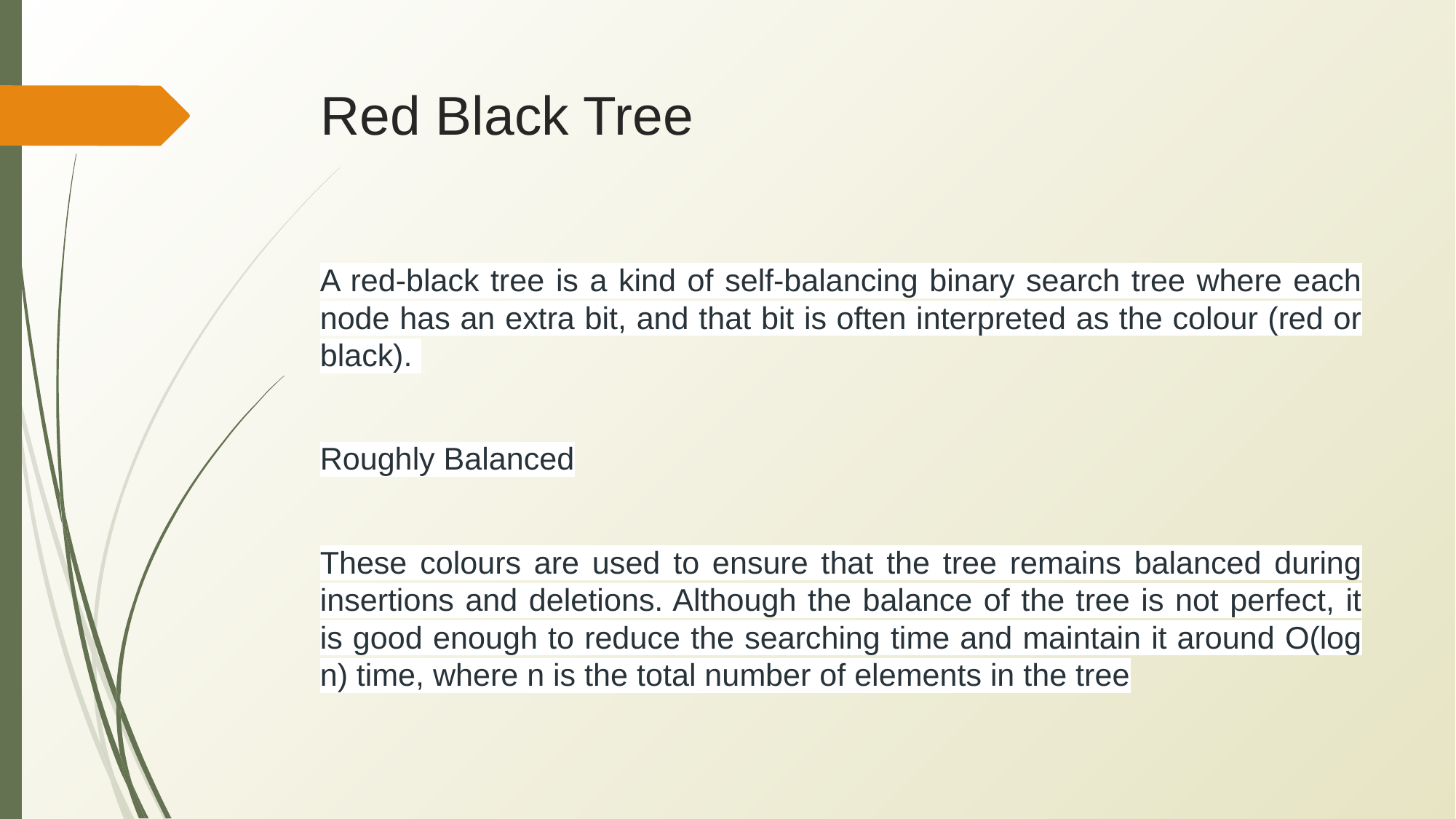

# Red Black Tree
A red-black tree is a kind of self-balancing binary search tree where each node has an extra bit, and that bit is often interpreted as the colour (red or black).

Roughly Balanced

These colours are used to ensure that the tree remains balanced during insertions and deletions. Although the balance of the tree is not perfect, it is good enough to reduce the searching time and maintain it around O(log n) time, where n is the total number of elements in the tree